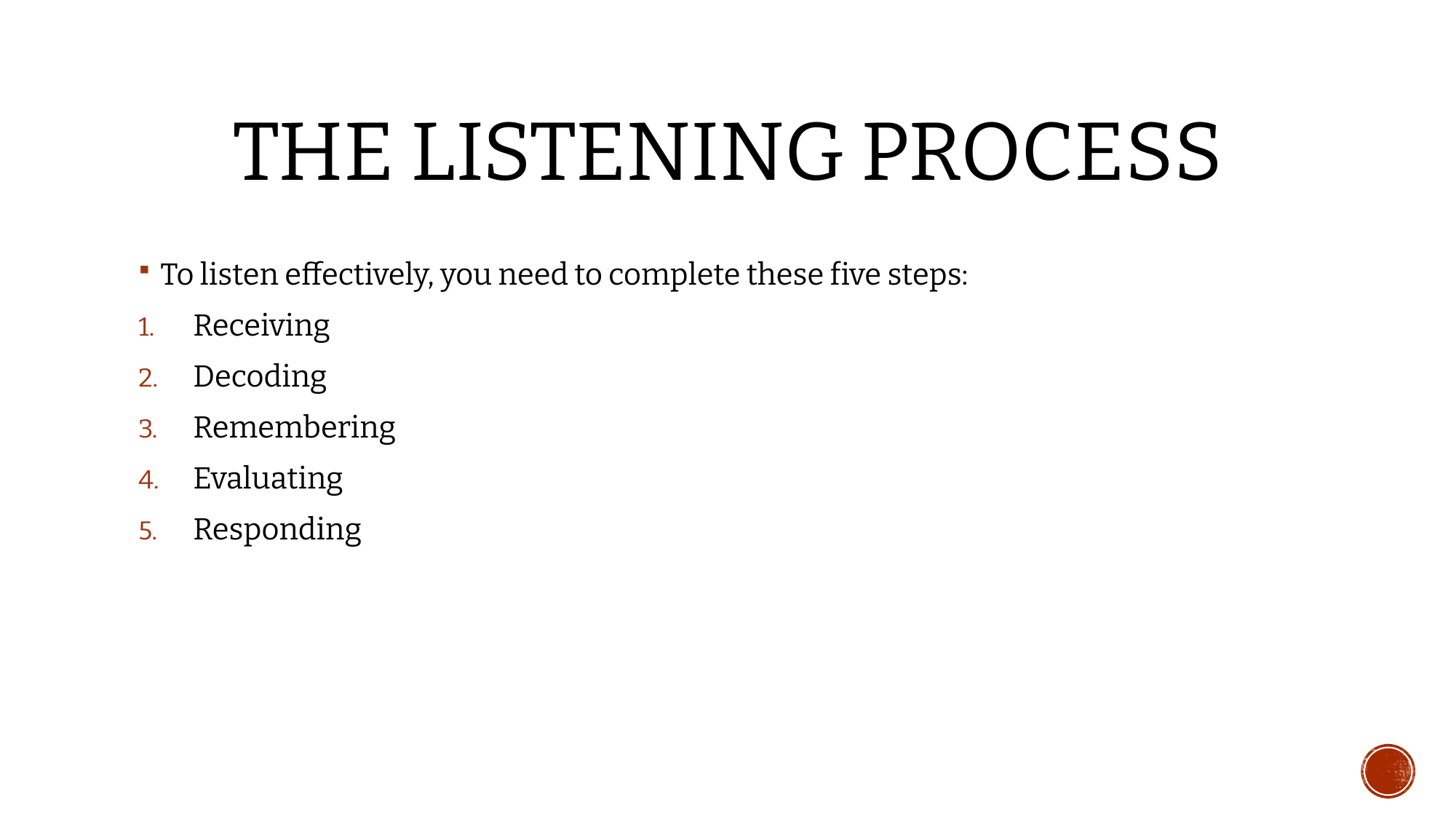

# The listening process
To listen effectively, you need to complete these five steps:
Receiving
Decoding
Remembering
Evaluating
Responding